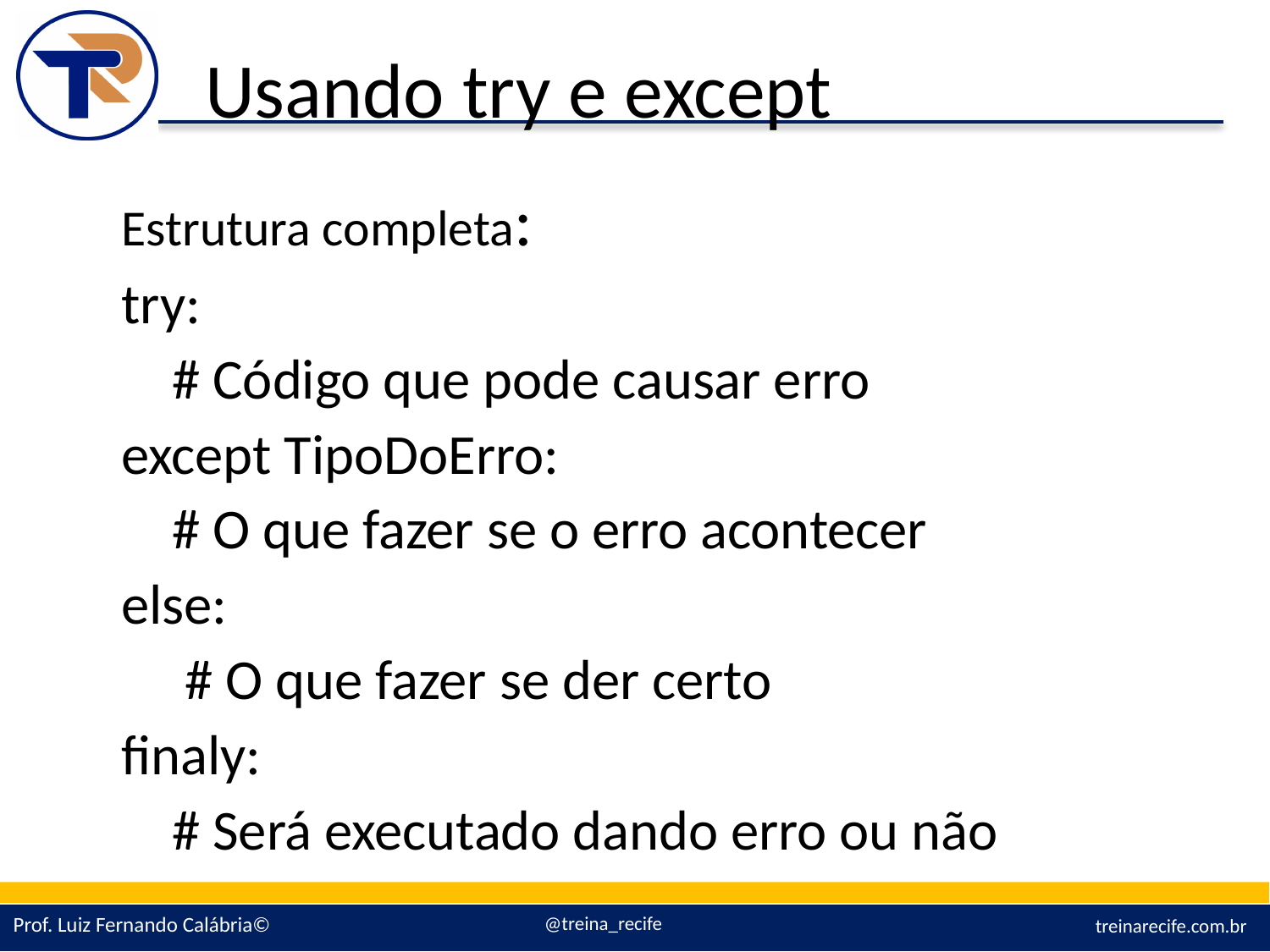

# Usando try e except

Estrutura completa:
try:
    # Código que pode causar erro
except TipoDoErro:
    # O que fazer se o erro acontecer
else:
     # O que fazer se der certo
finaly:
    # Será executado dando erro ou não